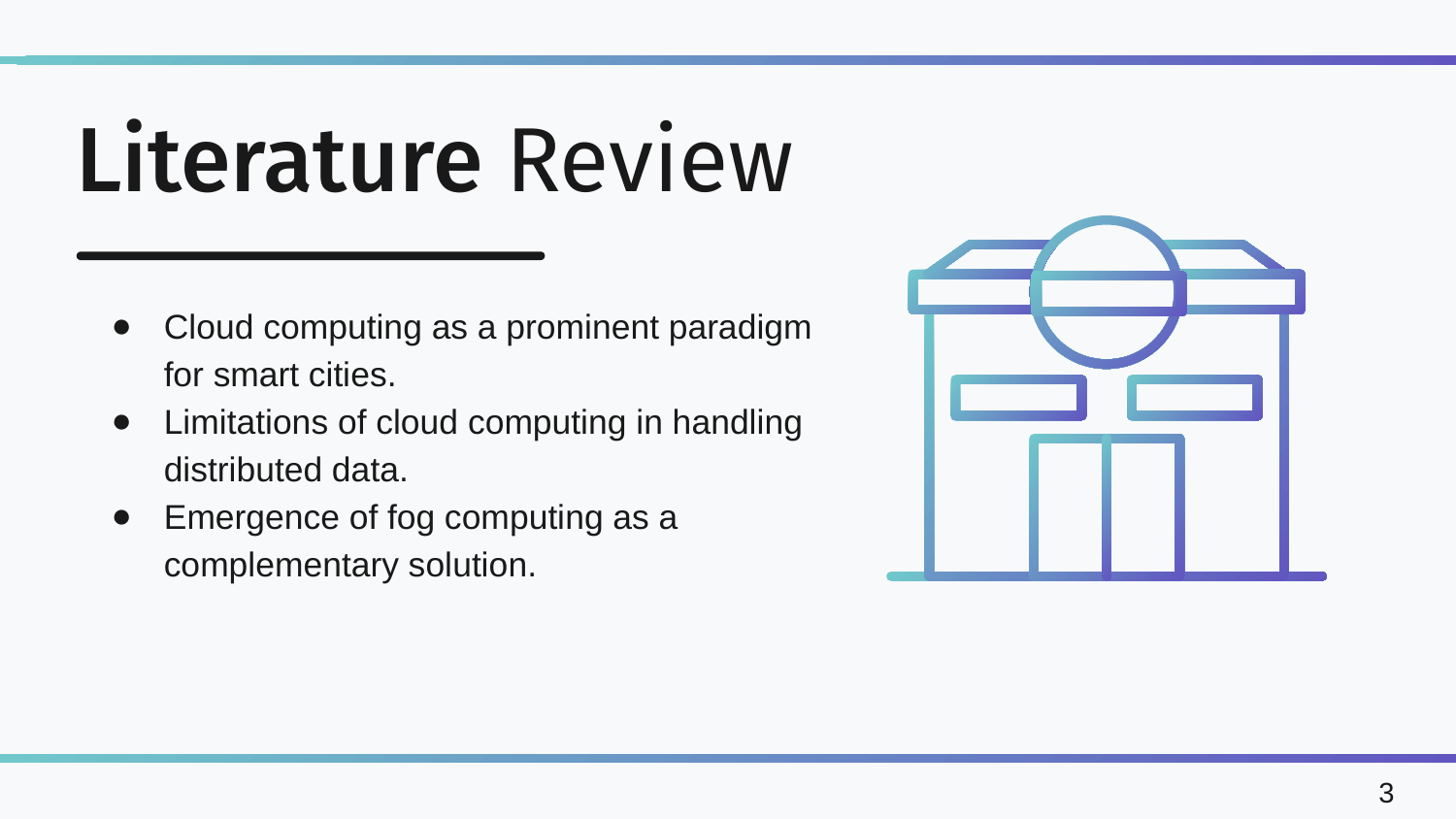

Literature Review

Cloud computing as a prominent paradigm for smart cities.
Limitations of cloud computing in handling distributed data.
Emergence of fog computing as a complementary solution.

3